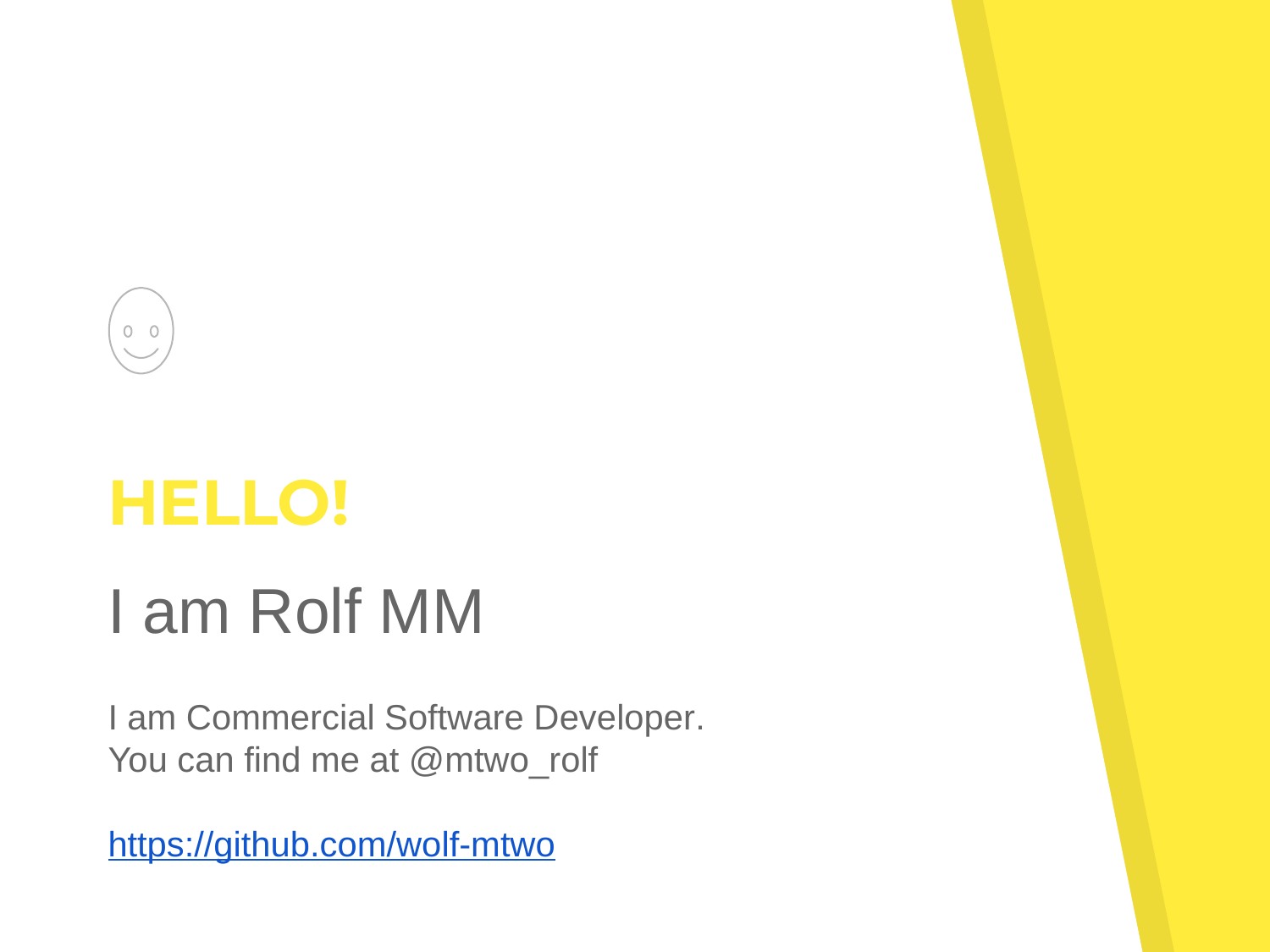

HELLO!
I am Rolf MM
I am Commercial Software Developer.
You can find me at @mtwo_rolf

https://github.com/wolf-mtwo